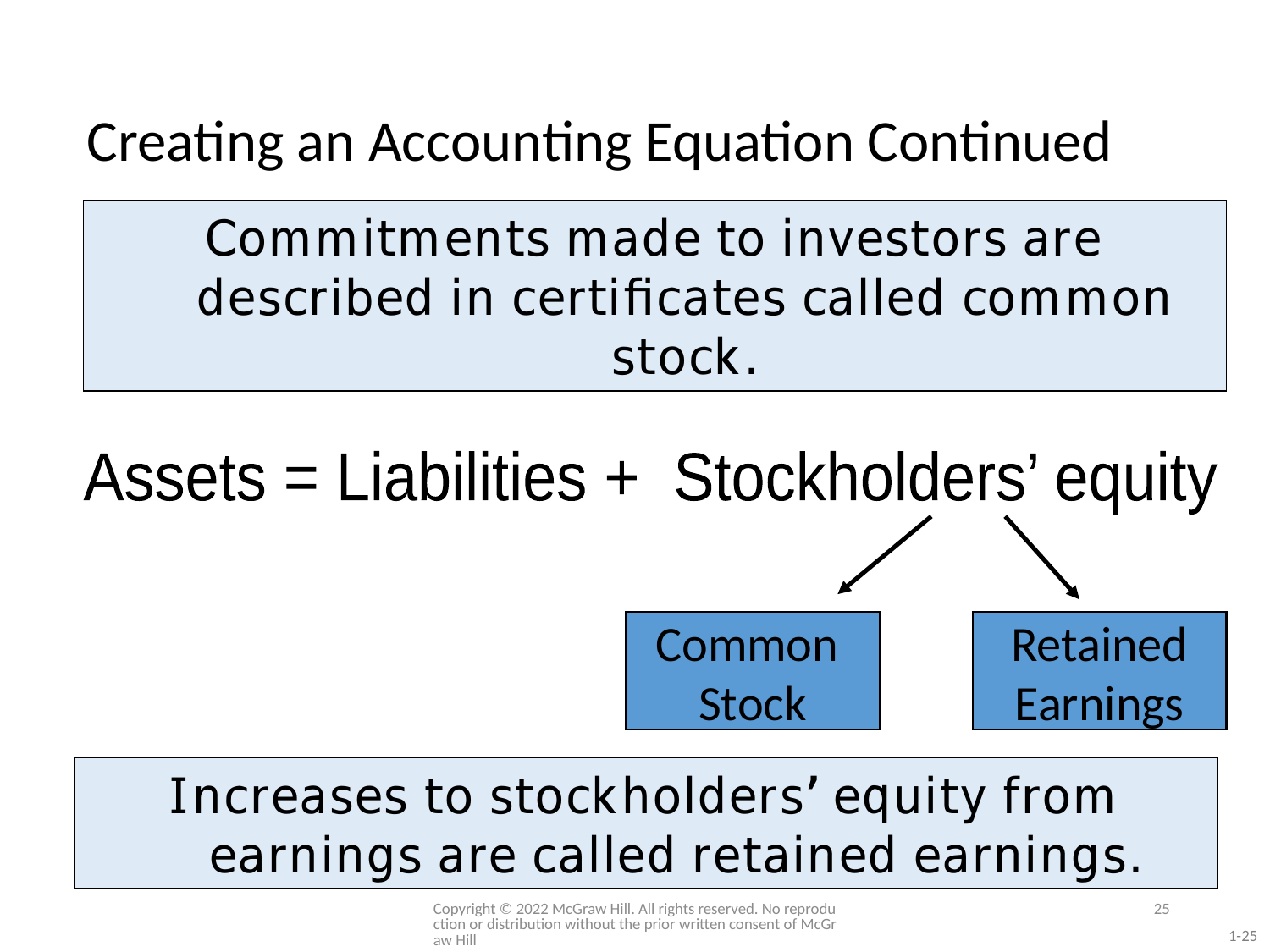

# Creating an Accounting Equation Continued
Commitments made to investors are described in certificates called common stock.
Assets = Liabilities +  Stockholders’ equity
Common
Stock
Retained Earnings
Increases to stockholders’ equity from earnings are called retained earnings.
Copyright © 2022 McGraw Hill. All rights reserved. No reproduction or distribution without the prior written consent of McGraw Hill
25